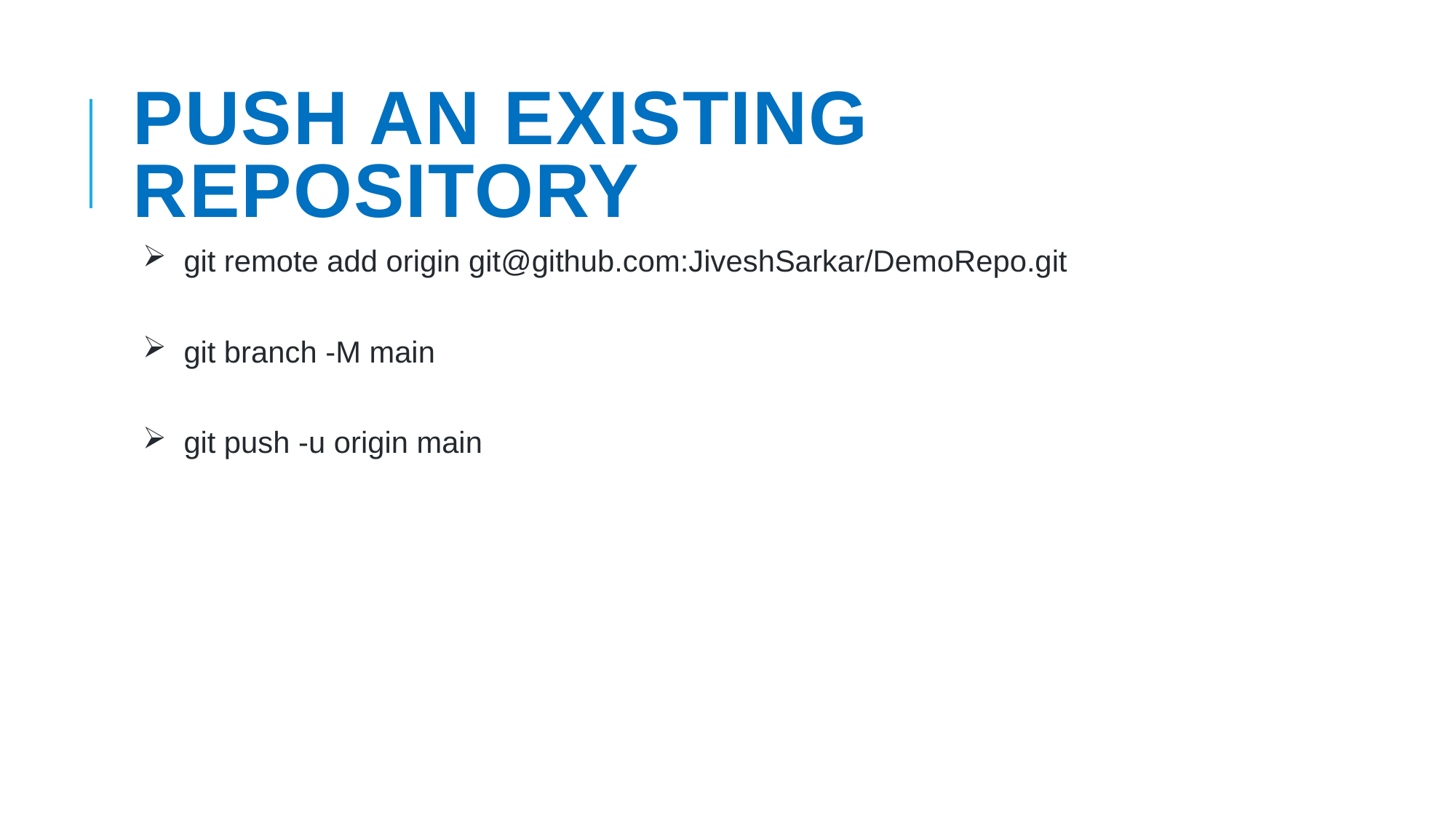

# push an existing repository
git remote add origin git@github.com:JiveshSarkar/DemoRepo.git

git branch -M main

git push -u origin main